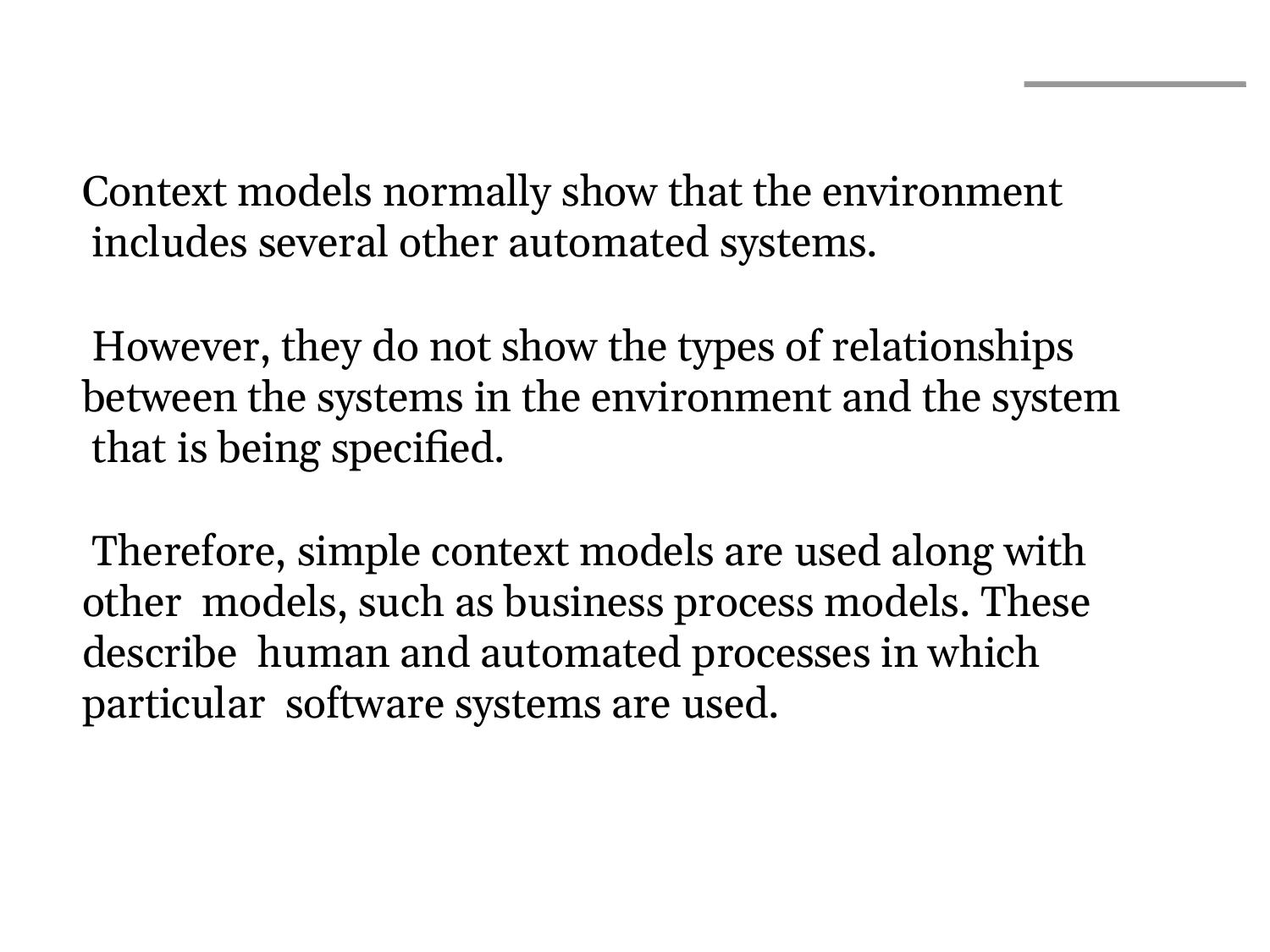

Context models normally show that the environment  includes several other automated systems.

However, they do not show the types of relationships  between the systems in the environment and the system  that is being specified.

Therefore, simple context models are used along with other  models, such as business process models. These describe  human and automated processes in which particular  software systems are used.